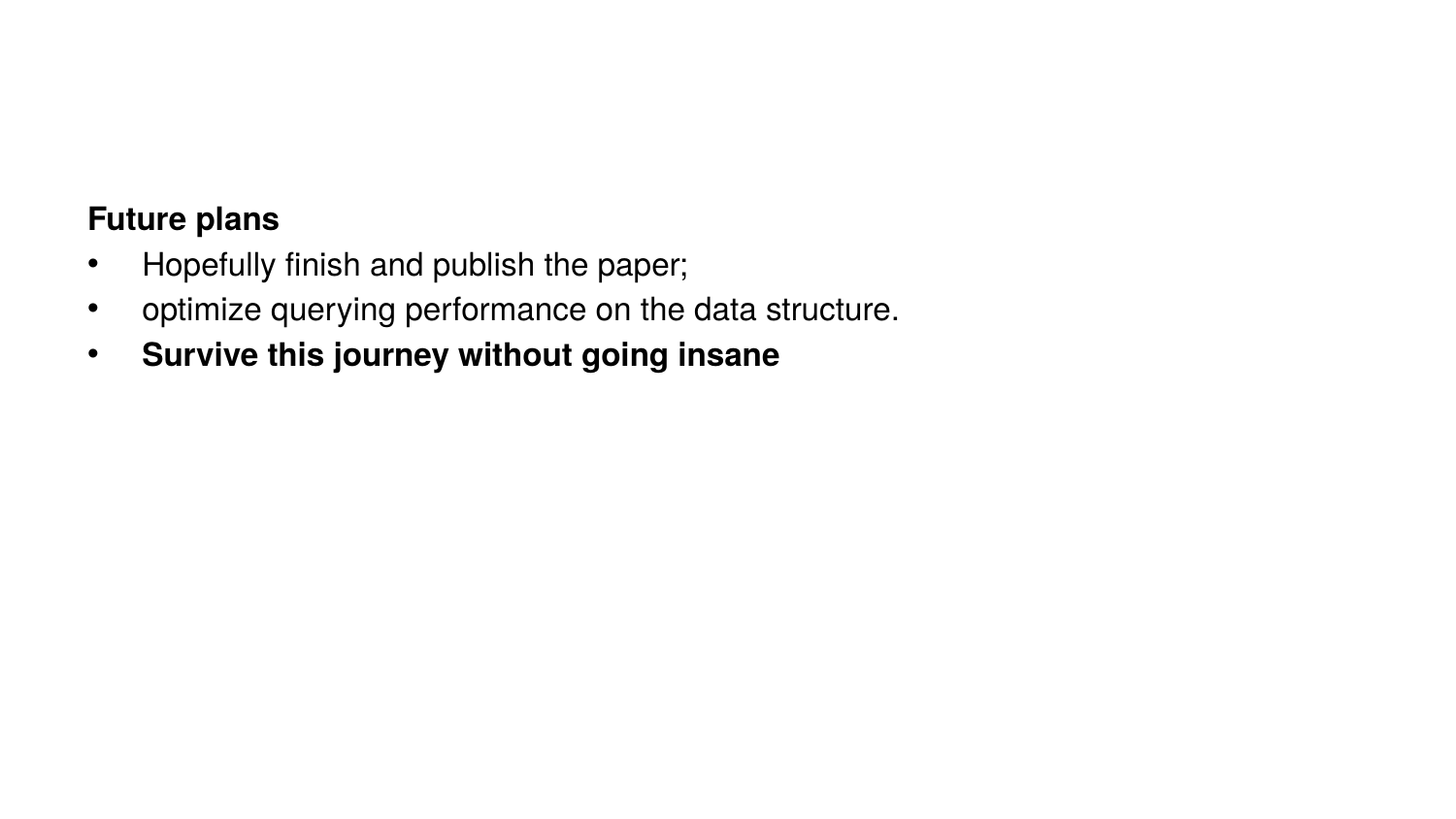

Future plans
Hopefully finish and publish the paper;
optimize querying performance on the data structure.
Survive this journey without going insane